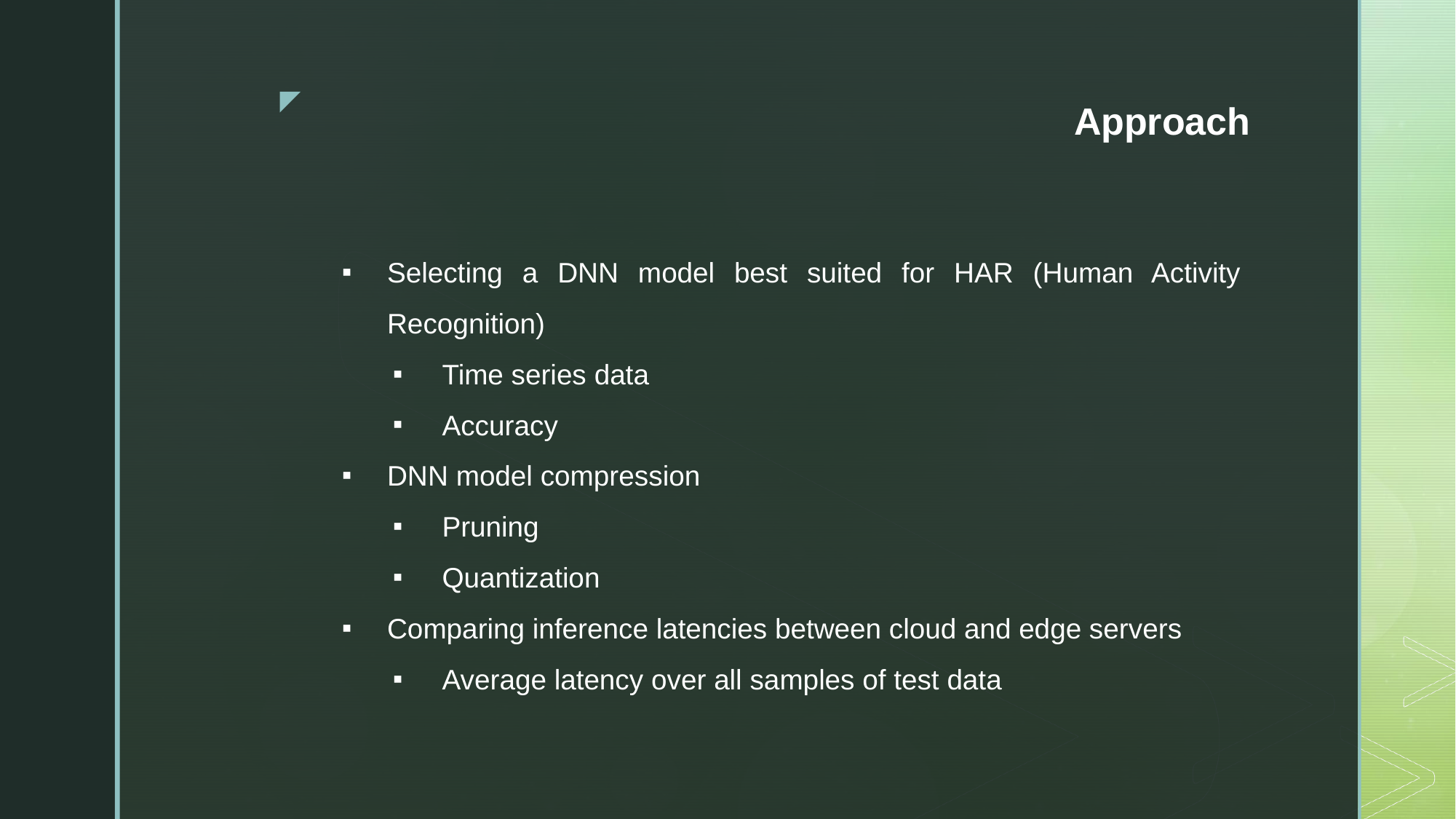

# Approach
Selecting a DNN model best suited for HAR (Human Activity Recognition)
Time series data
Accuracy
DNN model compression
Pruning
Quantization
Comparing inference latencies between cloud and edge servers
Average latency over all samples of test data